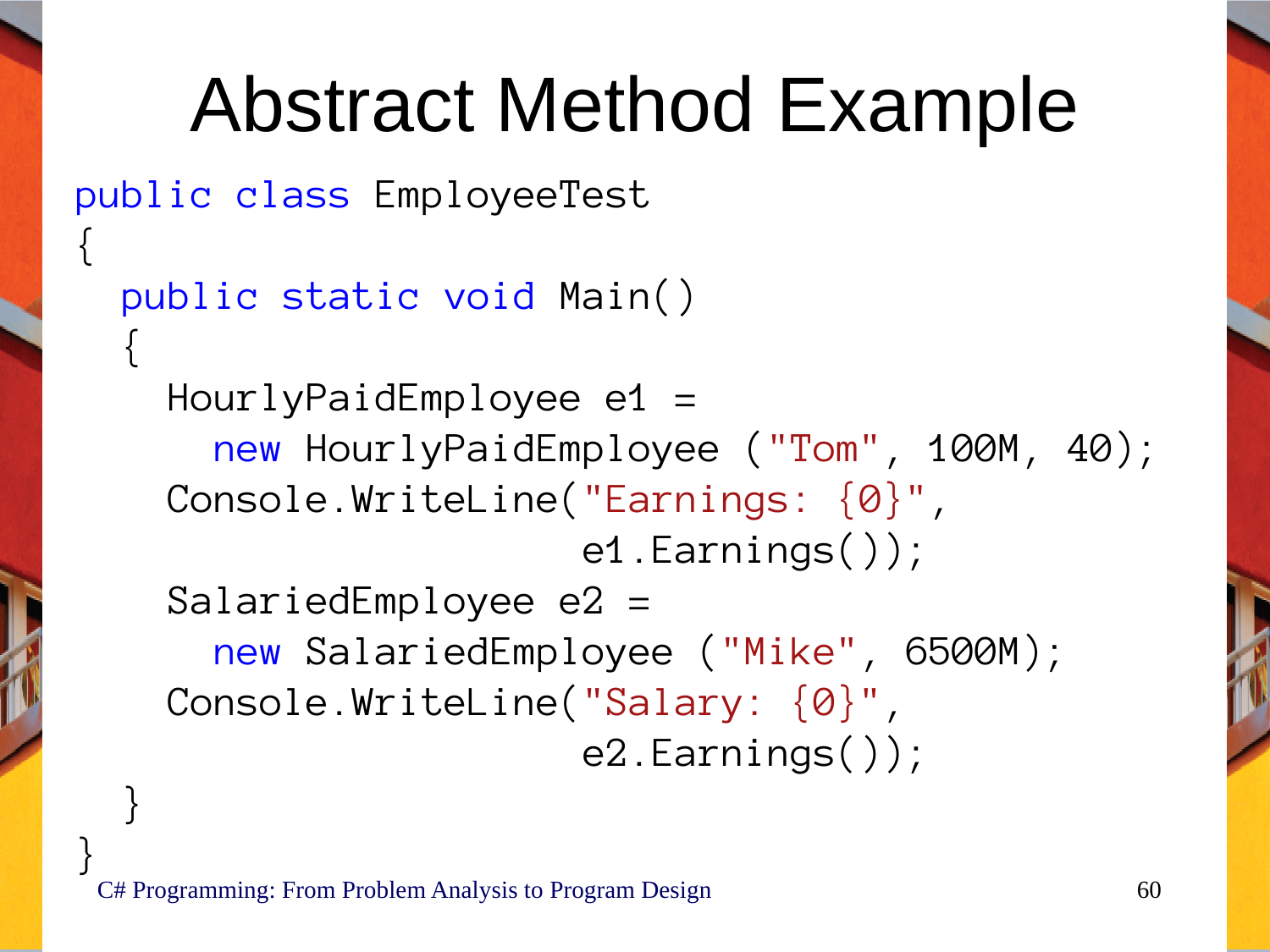

# Abstract Method Example
public class EmployeeTest
{
  public static void Main()
  {
    HourlyPaidEmployee e1 =
      new HourlyPaidEmployee ("Tom", 100M, 40);
    Console.WriteLine("Earnings: {0}",
                      e1.Earnings());
    SalariedEmployee e2 =
      new SalariedEmployee ("Mike", 6500M);
    Console.WriteLine("Salary: {0}",
                      e2.Earnings());
  }
}

C# Programming: From Problem Analysis to Program Design

60